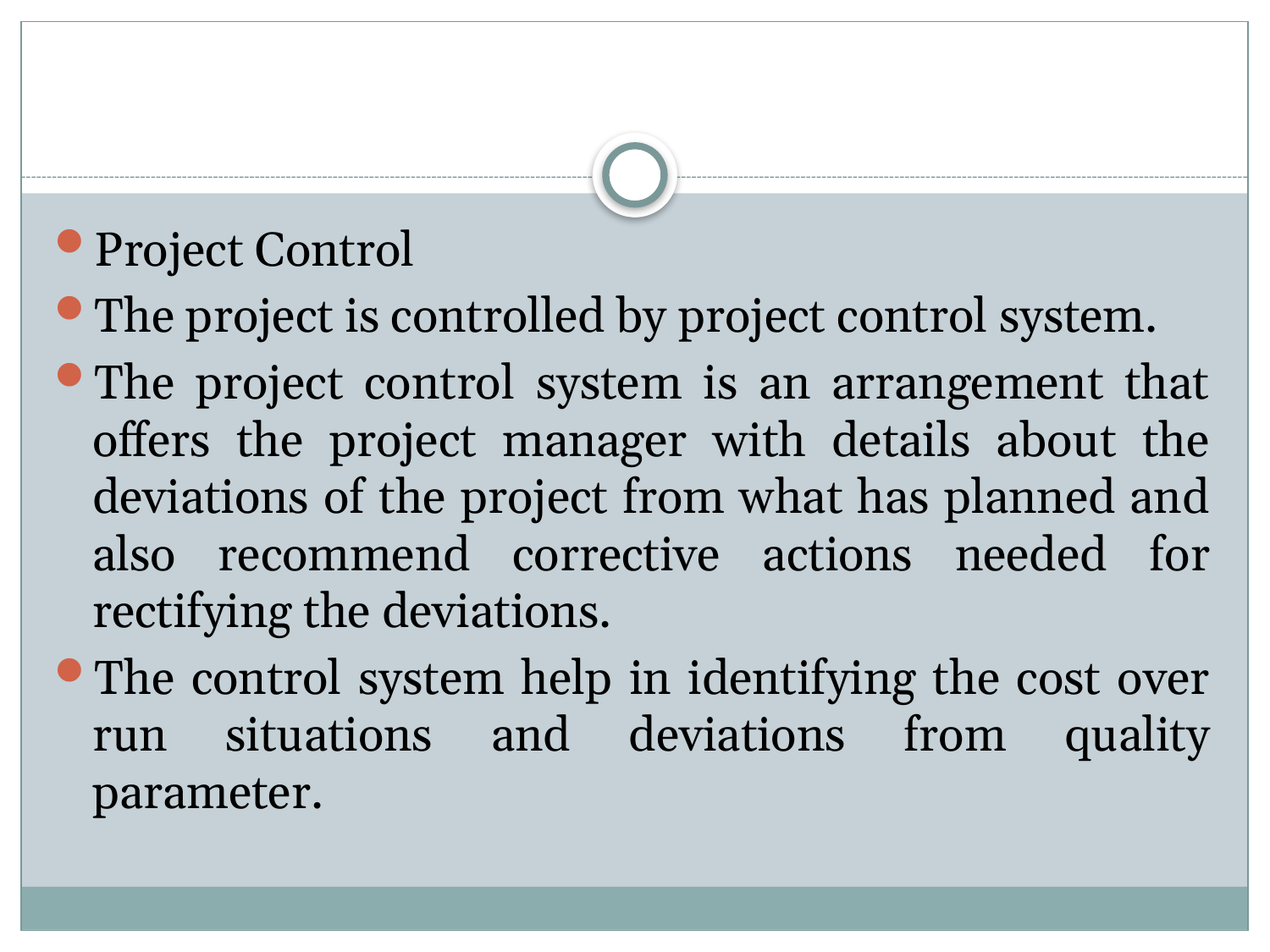

#
Project Control
The project is controlled by project control system.
The project control system is an arrangement that offers the project manager with details about the deviations of the project from what has planned and also recommend corrective actions needed for rectifying the deviations.
The control system help in identifying the cost over run situations and deviations from quality parameter.